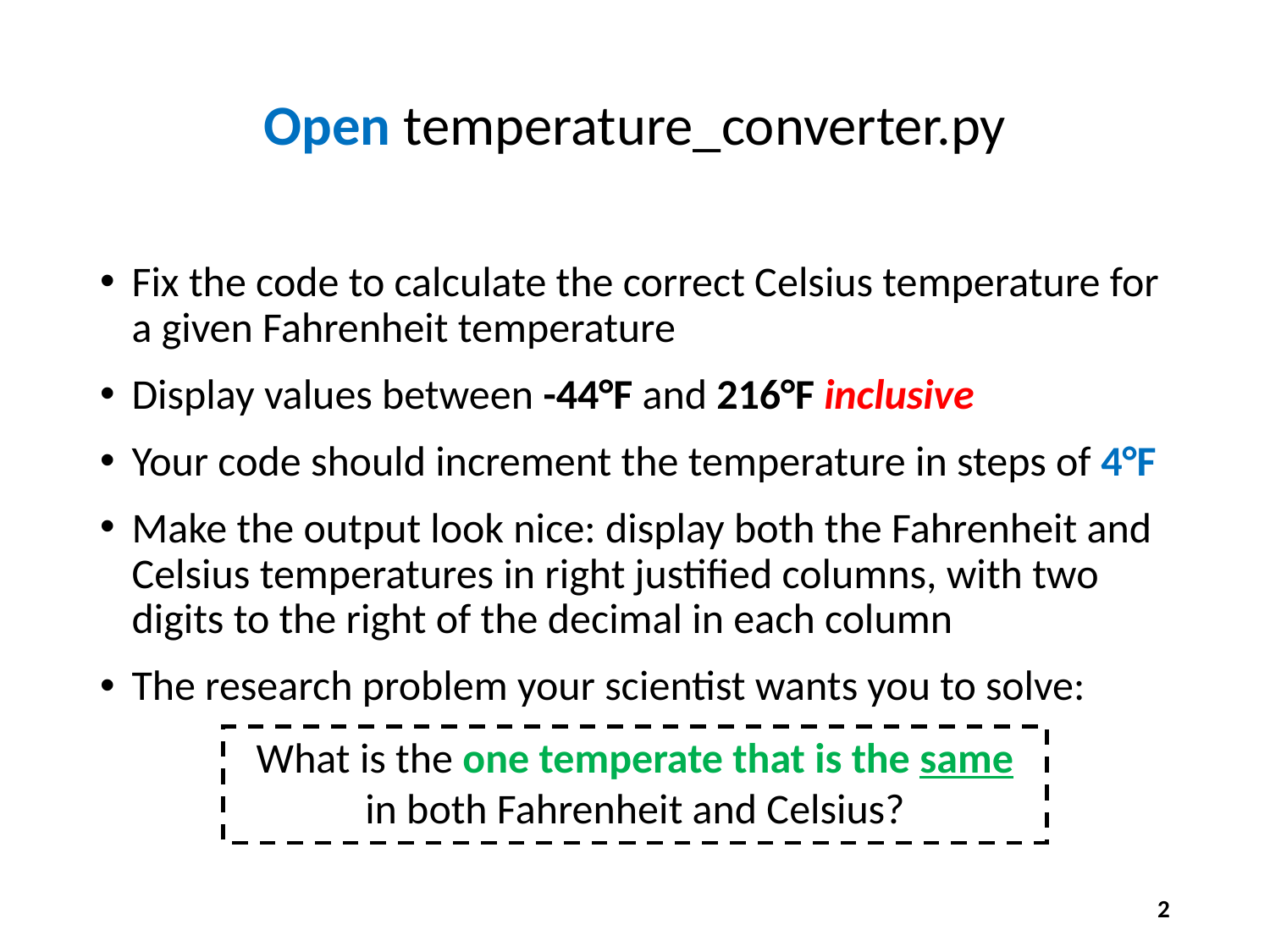

# Open temperature_converter.py
Fix the code to calculate the correct Celsius temperature for a given Fahrenheit temperature
Display values between -44°F and 216°F inclusive
Your code should increment the temperature in steps of 4°F
Make the output look nice: display both the Fahrenheit and Celsius temperatures in right justified columns, with two digits to the right of the decimal in each column
The research problem your scientist wants you to solve:
What is the one temperate that is the same
in both Fahrenheit and Celsius?

2